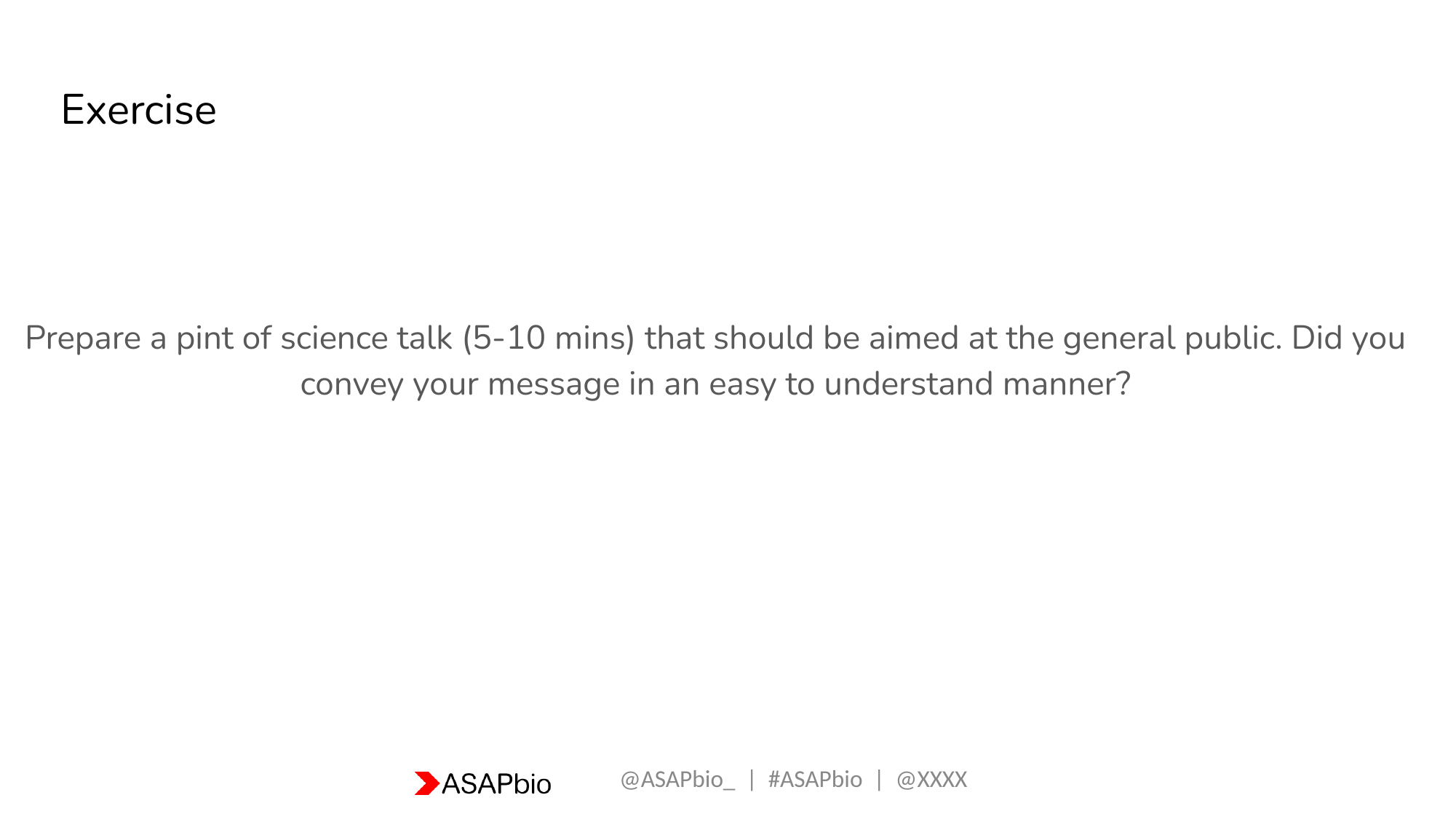

# Exercise
Prepare a pint of science talk (5-10 mins) that should be aimed at the general public. Did you convey your message in an easy to understand manner?